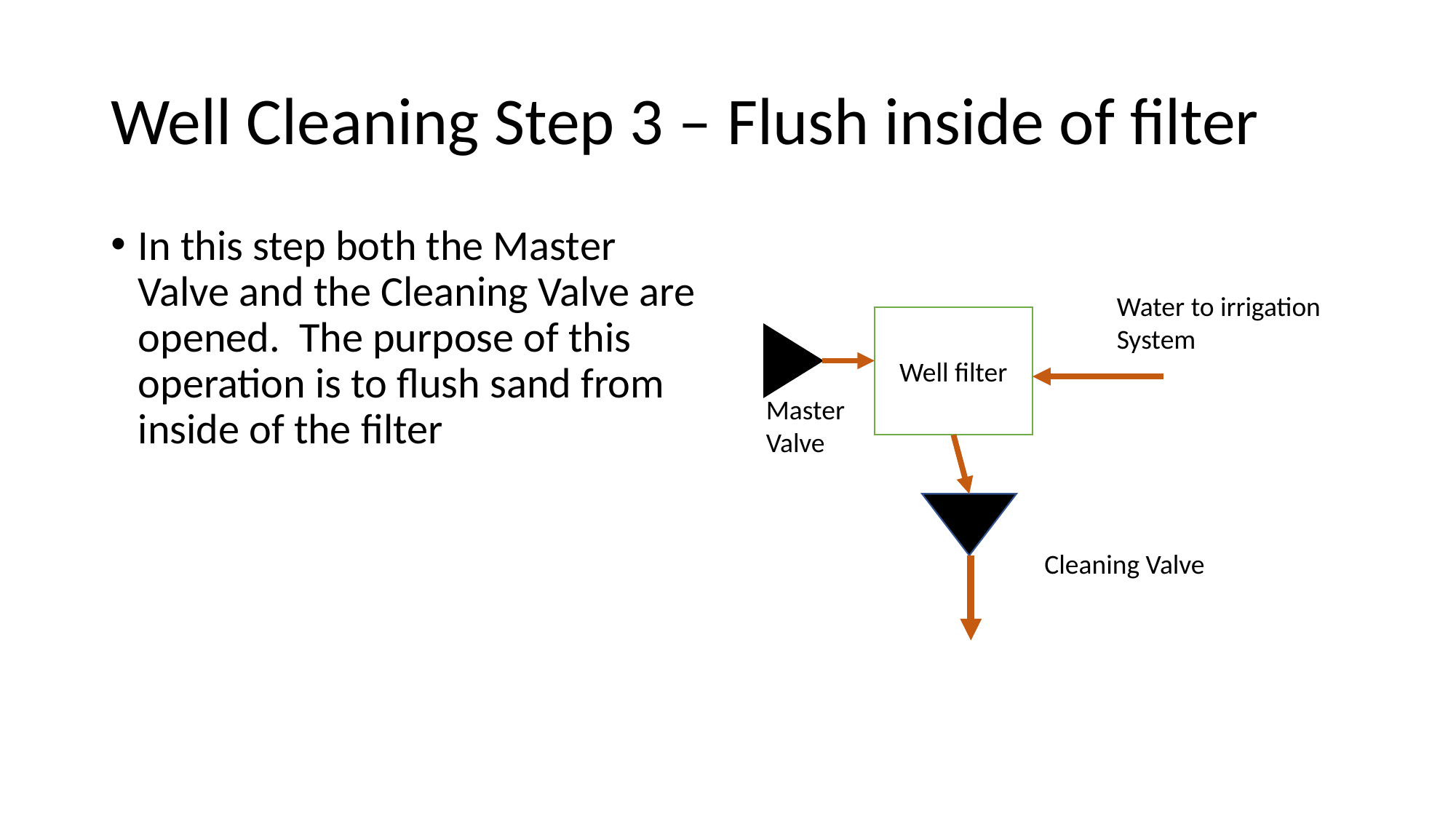

# Well Cleaning Step 3 – Flush inside of filter
In this step both the Master Valve and the Cleaning Valve are opened.  The purpose of this operation is to flush sand from inside of the filter

Water to irrigation
System
Well filter

Master
Valve

Cleaning Valve